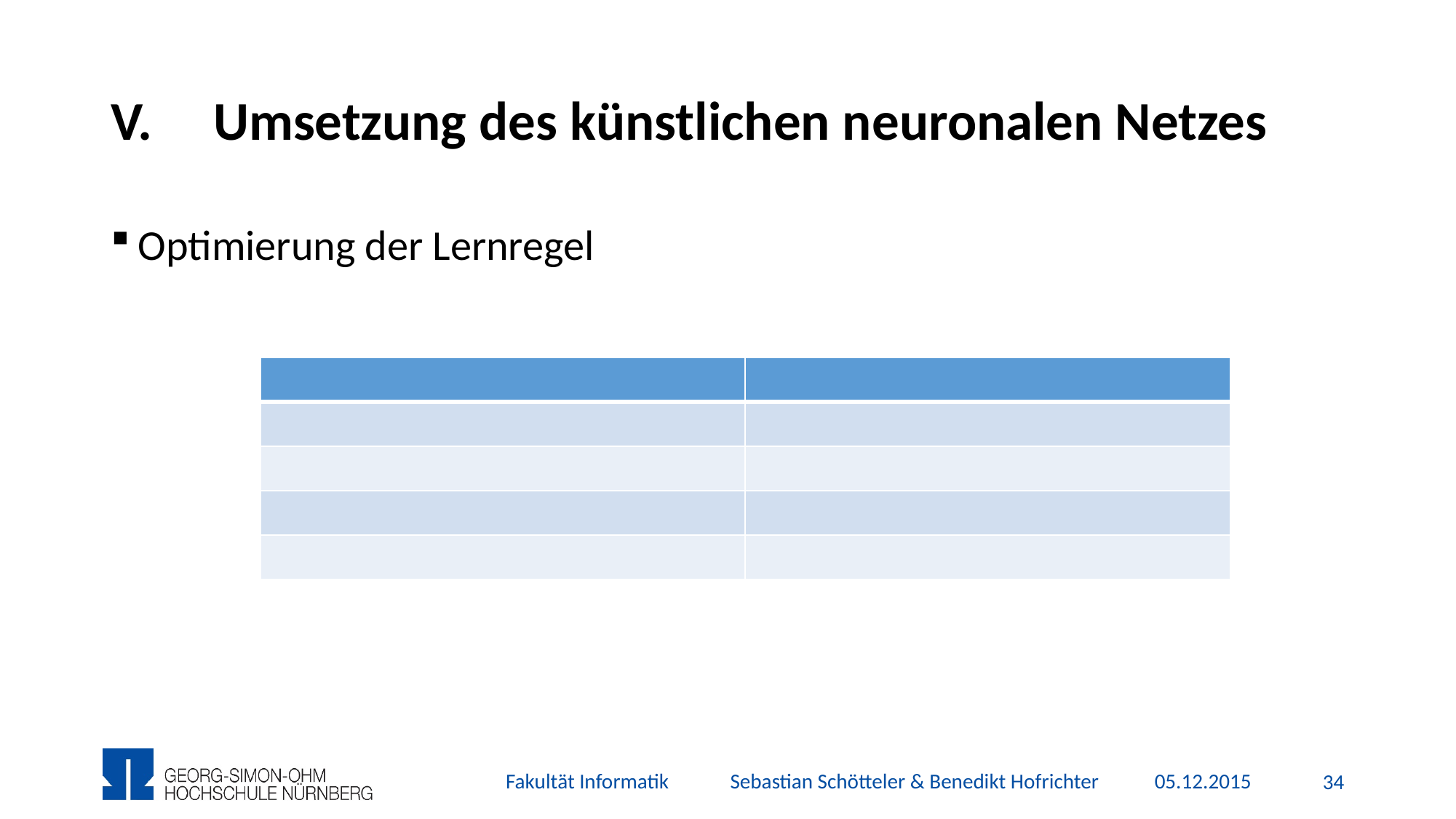

# Umsetzung des künstlichen neuronalen Netzes
Optimierung der Lernregel

|  |  |
| --- | --- |
|  |  |
|  |  |
|  |  |
|  |  |
Fakultät Informatik             Sebastian Schötteler & Benedikt Hofrichter
05.12.2015
34